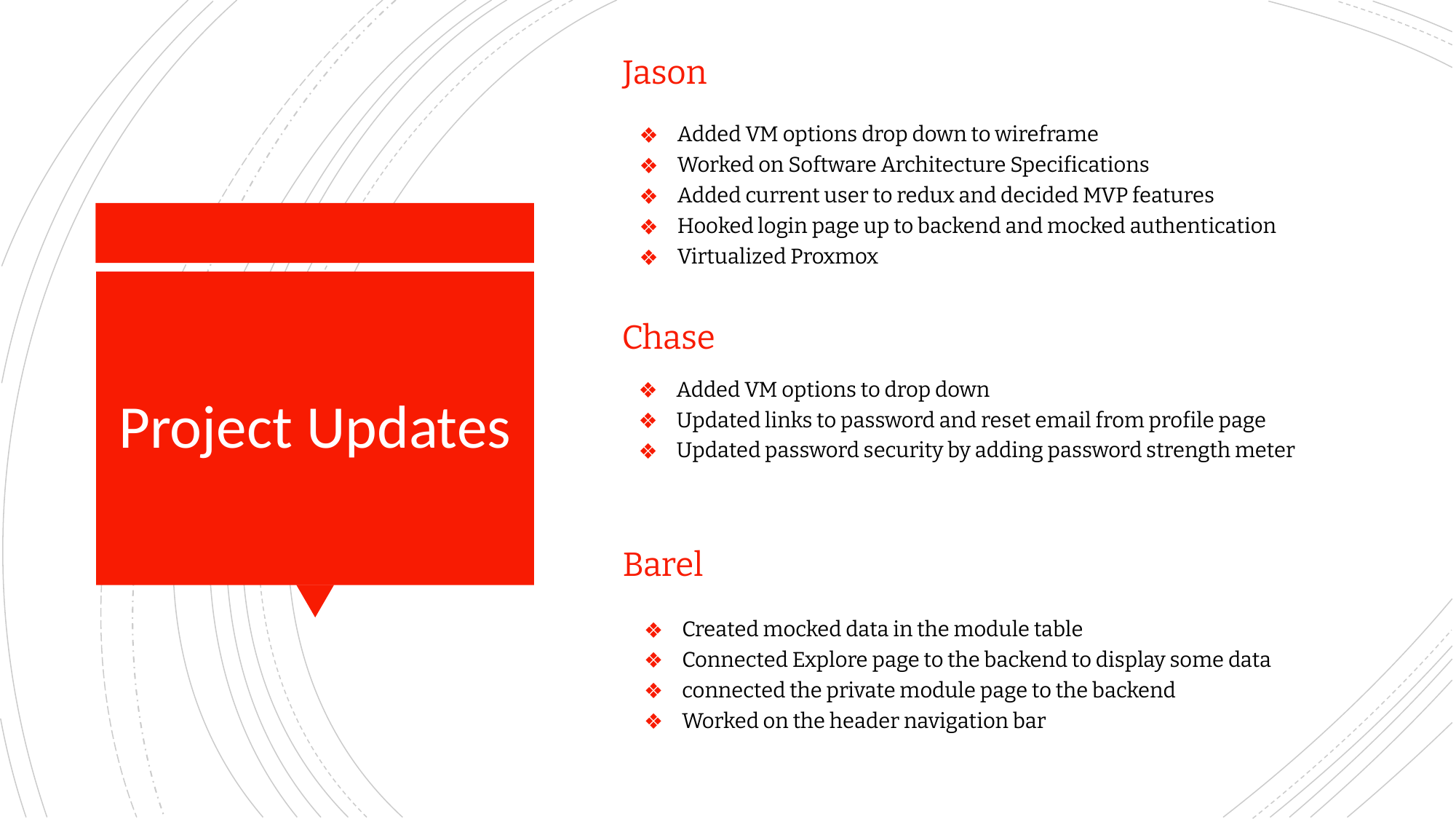

Jason
Added VM options drop down to wireframe
Worked on Software Architecture Specifications
Added current user to redux and decided MVP features
Hooked login page up to backend and mocked authentication
Virtualized Proxmox
# Project Updates
Chase
Added VM options to drop down
Updated links to password and reset email from profile page
Updated password security by adding password strength meter
Barel
Created mocked data in the module table
Connected Explore page to the backend to display some data
connected the private module page to the backend
Worked on the header navigation bar